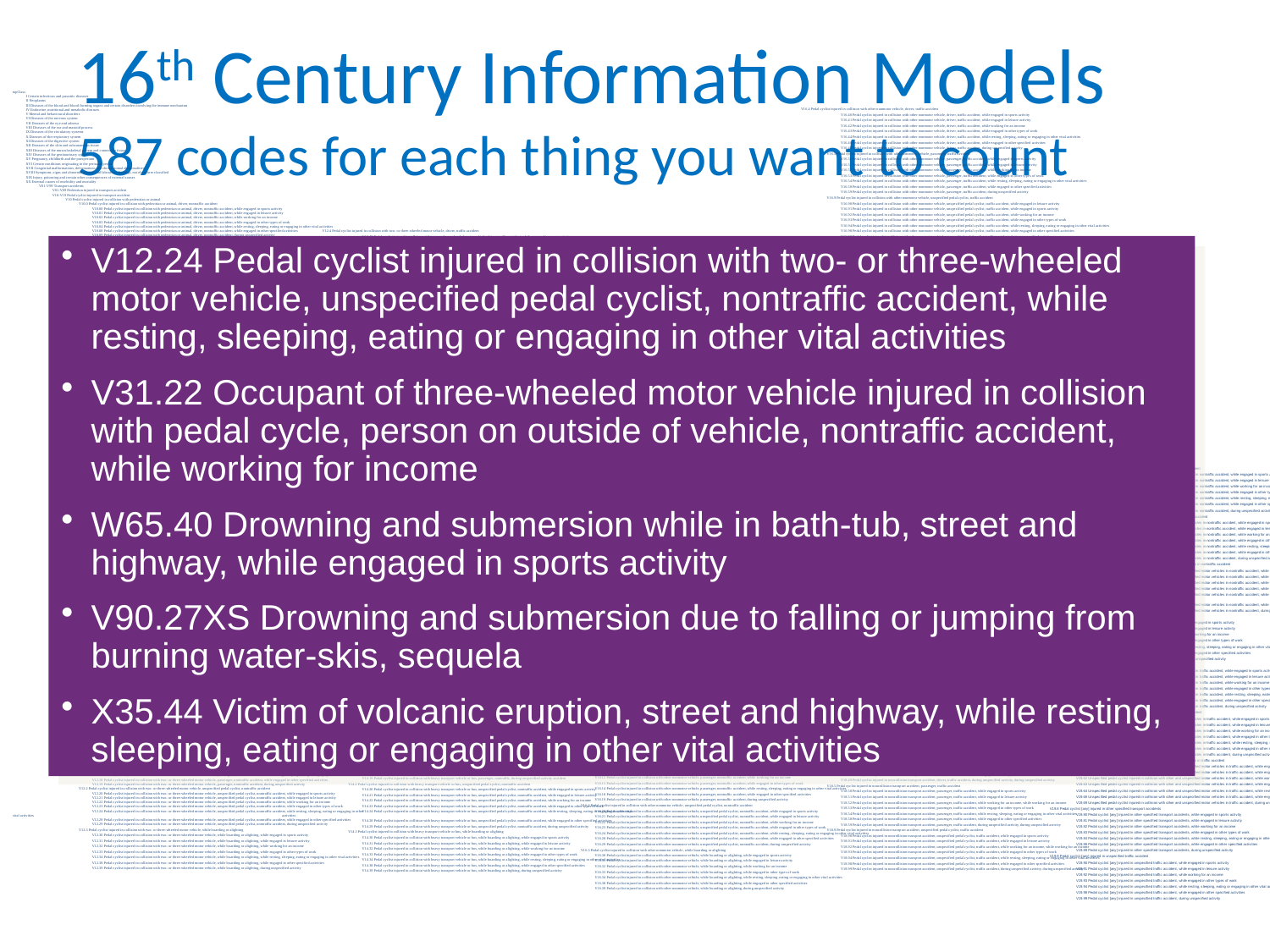

# 16th Century Information Models 587 codes for each thing you want to count
topClass
	I Certain infectious and parasitic diseases
	II Neoplasms
	III Diseases of the blood and blood-forming organs and certain disorders involving the immune mechanism
	IV Endocrine, nutritional and metabolic diseases
	V Mental and behavioural disorders
	VI Diseases of the nervous system
	VII Diseases of the eye and adnexa
	VIII Diseases of the ear and mastoid process
	IX Diseases of the circulatory systems
	X Diseases of the respiratory system
	XI Diseases of the digestive system
	XII Diseases of the skin and subcutaneous tissue
	XIII Diseases of the musculoskeletal system and connective tissue
	XIV Diseases of the genitourinary system
	XV Pregnancy, childbirth and the puerperium
	XVI Certain conditions originating in the perinatal period
	XVII Congenital malformations, deformations and chromosomal abnormalities
	XVIII Symptoms, signs and abnormal clinical and laboratory findings, not elsewhere classified
	XIX Injury, poisoning and certain other consequences of external causes
	XX External causes of morbidity and mortality
		V01-V99 Transport accidents
			V01-V09 Pedestrian injured in transport accident
			V10-V19 Pedal cyclist injured in transport accident
				V10 Pedal cyclist injured in collision with pedestrian or animal
					V10.0 Pedal cyclist injured in collision with pedestrian or animal, driver, nontraffic accident
						V10.00 Pedal cyclist injured in collision with pedestrian or animal, driver, nontraffic accident, while engaged in sports activity
						V10.01 Pedal cyclist injured in collision with pedestrian or animal, driver, nontraffic accident, while engaged in leisure activity
						V10.02 Pedal cyclist injured in collision with pedestrian or animal, driver, nontraffic accident, while working for an income
						V10.03 Pedal cyclist injured in collision with pedestrian or animal, driver, nontraffic accident, while engaged in other types of work
						V10.04 Pedal cyclist injured in collision with pedestrian or animal, driver, nontraffic accident, while resting, sleeping, eating or engaging in other vital activities
						V10.08 Pedal cyclist injured in collision with pedestrian or animal, driver, nontraffic accident, while engaged in other specified activities
						V10.09 Pedal cyclist injured in collision with pedestrian or animal, driver, nontraffic accident, during unspecified activity
					V10.1 Pedal cyclist injured in collision with pedestrian or animal, passenger, nontraffic accident
						V10.10 Pedal cyclist injured in collision with pedestrian or animal, passenger, nontraffic accident, while engaged in sports activity
						V10.11 Pedal cyclist injured in collision with pedestrian or animal, passenger, nontraffic accident, while engaged in leisure activity
						V10.12 Pedal cyclist injured in collision with pedestrian or animal, passenger, nontraffic accident, while working for an income
						V10.13 Pedal cyclist injured in collision with pedestrian or animal, passenger, nontraffic accident, while engaged in other types of work
						V10.14 Pedal cyclist injured in collision with pedestrian or animal, passenger, nontraffic accident, while resting, sleeping, eating or engaging in other vital activities
						V10.18 Pedal cyclist injured in collision with pedestrian or animal, passenger, nontraffic accident, while engaged in other specified activities
						V10.19 Pedal cyclist injured in collision with pedestrian or animal, passenger, nontraffic accident, during unspecified activity
					V10.2 Pedal cyclist injured in collision with pedestrian or animal, unspecified pedal cyclist, nontraffic accident
						V10.20 Pedal cyclist injured in collision with pedestrian or animal, unspecified pedal cyclist, nontraffic accident, while engaged in sports activity
						V10.21 Pedal cyclist injured in collision with pedestrian or animal, unspecified pedal cyclist, nontraffic accident, while engaged in leisure activity
						V10.22 Pedal cyclist injured in collision with pedestrian or animal, unspecified pedal cyclist, nontraffic accident, while working for an income
						V10.23 Pedal cyclist injured in collision with pedestrian or animal, unspecified pedal cyclist, nontraffic accident, while engaged in other types of work
						V10.24 Pedal cyclist injured in collision with pedestrian or animal, unspecified pedal cyclist, nontraffic accident, while resting, sleeping, eating or engaging in other vital activities
						V10.28 Pedal cyclist injured in collision with pedestrian or animal, unspecified pedal cyclist, nontraffic accident, while engaged in other specified activities
						V10.29 Pedal cyclist injured in collision with pedestrian or animal, unspecified pedal cyclist, nontraffic accident, during unspecified activity
					V10.3 Pedal cyclist injured in collision with pedestrian or animal, while boarding or alighting
						V10.30 Pedal cyclist injured in collision with pedestrian or animal, while boarding or alighting, while engaged in sports activity
						V10.31 Pedal cyclist injured in collision with pedestrian or animal, while boarding or alighting, while engaged in leisure activity
						V10.32 Pedal cyclist injured in collision with pedestrian or animal, while boarding or alighting, while working for an income
						V10.33 Pedal cyclist injured in collision with pedestrian or animal, while boarding or alighting, while engaged in other types of work
						V10.34 Pedal cyclist injured in collision with pedestrian or animal, while boarding or alighting, while resting, sleeping, eating or engaging in other vital activities
						V10.38 Pedal cyclist injured in collision with pedestrian or animal, while boarding or alighting, while engaged in other specified activities
						V10.39 Pedal cyclist injured in collision with pedestrian or animal, while boarding or alighting, during unspecified activity
					V10.4 Pedal cyclist injured in collision with pedestrian or animal, driver, traffic accident
						V10.40 Pedal cyclist injured in collision with pedestrian or animal, driver, traffic accident, while engaged in sports activity
						V10.41 Pedal cyclist injured in collision with pedestrian or animal, driver, traffic accident, while engaged in leisure activity
						V10.42 Pedal cyclist injured in collision with pedestrian or animal, driver, traffic accident, while working for an income
						V10.43 Pedal cyclist injured in collision with pedestrian or animal, driver, traffic accident, while engaged in other types of work
						V10.44 Pedal cyclist injured in collision with pedestrian or animal, driver, traffic accident, while resting, sleeping, eating or engaging in other vital activities
						V10.48 Pedal cyclist injured in collision with pedestrian or animal, driver, traffic accident, while engaged in other specified activities
						V10.49 Pedal cyclist injured in collision with pedestrian or animal, driver, traffic accident, during unspecified activity
					V10.5 Pedal cyclist injured in collision with pedestrian or animal, passenger, traffic accident
						V10.50 Pedal cyclist injured in collision with pedestrian or animal, passenger, traffic accident, while engaged in sports activity
						V10.51 Pedal cyclist injured in collision with pedestrian or animal, passenger, traffic accident, while engaged in leisure activity
						V10.52 Pedal cyclist injured in collision with pedestrian or animal, passenger, traffic accident, while working for an income
						V10.53 Pedal cyclist injured in collision with pedestrian or animal, passenger, traffic accident, while engaged in other types of work
						V10.54 Pedal cyclist injured in collision with pedestrian or animal, passenger, traffic accident, while resting, sleeping, eating or engaging in other vital activities
						V10.58 Pedal cyclist injured in collision with pedestrian or animal, passenger, traffic accident, while engaged in other specified activities
						V10.59 Pedal cyclist injured in collision with pedestrian or animal, passenger, traffic accident, during unspecified activity
					V10.9 Pedal cyclist injured in collision with pedestrian or animal, unspecified pedal cyclist, traffic accident
						V10.90 Pedal cyclist injured in collision with pedestrian or animal, unspecified pedal cyclist, traffic accident, while engaged in sports activity
						V10.91 Pedal cyclist injured in collision with pedestrian or animal, unspecified pedal cyclist, traffic accident, while engaged in leisure activity
						V10.92 Pedal cyclist injured in collision with pedestrian or animal, unspecified pedal cyclist, traffic accident, while working for an income
						V10.93 Pedal cyclist injured in collision with pedestrian or animal, unspecified pedal cyclist, traffic accident, while engaged in other types of work
						V10.94 Pedal cyclist injured in collision with pedestrian or animal, unspecified pedal cyclist, traffic accident, while resting, sleeping, eating or engaging in other vital activities
						V10.98 Pedal cyclist injured in collision with pedestrian or animal, unspecified pedal cyclist, traffic accident, while engaged in other specified activities
						V10.99 Pedal cyclist injured in collision with pedestrian or animal, unspecified pedal cyclist, traffic accident, during unspecified activity
				V11 Pedal cyclist injured in collision with other pedal cycle
					V11.0 Pedal cyclist injured in collision with other pedal cycle, driver, nontraffic accident
						V11.00 Pedal cyclist injured in collision with other pedal cycle, driver, nontraffic accident, while engaged in sports activity
						V11.01 Pedal cyclist injured in collision with other pedal cycle, driver, nontraffic accident, while engaged in leisure activity
						V11.02 Pedal cyclist injured in collision with other pedal cycle, driver, nontraffic accident, while working for an income
						V11.03 Pedal cyclist injured in collision with other pedal cycle, driver, nontraffic accident, while engaged in other types of work
						V11.04 Pedal cyclist injured in collision with other pedal cycle, driver, nontraffic accident, while resting, sleeping, eating or engaging in other vital activities
						V11.08 Pedal cyclist injured in collision with other pedal cycle, driver, nontraffic accident, while engaged in other specified activities
						V11.09 Pedal cyclist injured in collision with other pedal cycle, driver, nontraffic accident, during unspecified activity
					V11.1 Pedal cyclist injured in collision with other pedal cycle, passenger, nontraffic accident
						V11.10 Pedal cyclist injured in collision with other pedal cycle, passenger, nontraffic accident, while engaged in sports activity
						V11.11 Pedal cyclist injured in collision with other pedal cycle, passenger, nontraffic accident, while engaged in leisure activity
						V11.12 Pedal cyclist injured in collision with other pedal cycle, passenger, nontraffic accident, while working for an income
						V11.13 Pedal cyclist injured in collision with other pedal cycle, passenger, nontraffic accident, while engaged in other types of work
						V11.14 Pedal cyclist injured in collision with other pedal cycle, passenger, nontraffic accident, while resting, sleeping, eating or engaging in other vital activities
						V11.18 Pedal cyclist injured in collision with other pedal cycle, passenger, nontraffic accident, while engaged in other specified activities
						V11.19 Pedal cyclist injured in collision with other pedal cycle, passenger, nontraffic accident, during unspecified activity
					V11.2 Pedal cyclist injured in collision with other pedal cycle, unspecified pedal cyclist, nontraffic accident
						V11.20 Pedal cyclist injured in collision with other pedal cycle, unspecified pedal cyclist, nontraffic accident, while engaged in sports activity
						V11.21 Pedal cyclist injured in collision with other pedal cycle, unspecified pedal cyclist, nontraffic accident, while engaged in leisure activity
						V11.22 Pedal cyclist injured in collision with other pedal cycle, unspecified pedal cyclist, nontraffic accident, while working for an income
						V11.23 Pedal cyclist injured in collision with other pedal cycle, unspecified pedal cyclist, nontraffic accident, while engaged in other types of work
						V11.24 Pedal cyclist injured in collision with other pedal cycle, unspecified pedal cyclist, nontraffic accident, while resting, sleeping, eating or engaging in other vital activities
						V11.28 Pedal cyclist injured in collision with other pedal cycle, unspecified pedal cyclist, nontraffic accident, while engaged in other specified activities
						V11.29 Pedal cyclist injured in collision with other pedal cycle, unspecified pedal cyclist, nontraffic accident, during unspecified activity
					V11.3 Pedal cyclist injured in collision with other pedal cycle, while boarding or alighting
						V11.30 Pedal cyclist injured in collision with other pedal cycle, while boarding or alighting, while engaged in sports activity
						V11.31 Pedal cyclist injured in collision with other pedal cycle, while boarding or alighting, while engaged in leisure activity
						V11.32 Pedal cyclist injured in collision with other pedal cycle, while boarding or alighting, while working for an income
						V11.33 Pedal cyclist injured in collision with other pedal cycle, while boarding or alighting, while engaged in other types of work
						V11.34 Pedal cyclist injured in collision with other pedal cycle, while boarding or alighting, while resting, sleeping, eating or engaging in other vital activities
						V11.38 Pedal cyclist injured in collision with other pedal cycle, while boarding or alighting, while engaged in other specified activities
						V11.39 Pedal cyclist injured in collision with other pedal cycle, while boarding or alighting, during unspecified activity
					V11.4 Pedal cyclist injured in collision with other pedal cycle, driver, traffic accident
						V11.40 Pedal cyclist injured in collision with other pedal cycle, driver, traffic accident, while engaged in sports activity
						V11.41 Pedal cyclist injured in collision with other pedal cycle, driver, traffic accident, while engaged in leisure activity
						V11.42 Pedal cyclist injured in collision with other pedal cycle, driver, traffic accident, while working for an income
						V11.43 Pedal cyclist injured in collision with other pedal cycle, driver, traffic accident, while engaged in other types of work
						V11.44 Pedal cyclist injured in collision with other pedal cycle, driver, traffic accident, while resting, sleeping, eating or engaging in other vital activities
						V11.48 Pedal cyclist injured in collision with other pedal cycle, driver, traffic accident, while engaged in other specified activities
						V11.49 Pedal cyclist injured in collision with other pedal cycle, driver, traffic accident, during unspecified activity
					V11.5 Pedal cyclist injured in collision with other pedal cycle, passenger, traffic accident
						V11.50 Pedal cyclist injured in collision with other pedal cycle, passenger, traffic accident, while engaged in sports activity
						V11.51 Pedal cyclist injured in collision with other pedal cycle, passenger, traffic accident, while engaged in leisure activity
						V11.52 Pedal cyclist injured in collision with other pedal cycle, passenger, traffic accident, while working for an income
						V11.53 Pedal cyclist injured in collision with other pedal cycle, passenger, traffic accident, while engaged in other types of work
						V11.54 Pedal cyclist injured in collision with other pedal cycle, passenger, traffic accident, while resting, sleeping, eating or engaging in other vital activities
						V11.58 Pedal cyclist injured in collision with other pedal cycle, passenger, traffic accident, while engaged in other specified activities
						V11.59 Pedal cyclist injured in collision with other pedal cycle, passenger, traffic accident, during unspecified activity
					V11.9 Pedal cyclist injured in collision with other pedal cycle, unspecified pedal cyclist, traffic accident
						V11.90 Pedal cyclist injured in collision with other pedal cycle, unspecified pedal cyclist, traffic accident, while engaged in sports activity
						V11.91 Pedal cyclist injured in collision with other pedal cycle, unspecified pedal cyclist, traffic accident, while engaged in leisure activity
						V11.92 Pedal cyclist injured in collision with other pedal cycle, unspecified pedal cyclist, traffic accident, while working for an income
						V11.93 Pedal cyclist injured in collision with other pedal cycle, unspecified pedal cyclist, traffic accident, while engaged in other types of work
						V11.94 Pedal cyclist injured in collision with other pedal cycle, unspecified pedal cyclist, traffic accident, while resting, sleeping, eating or engaging in other vital activities
						V11.98 Pedal cyclist injured in collision with other pedal cycle, unspecified pedal cyclist, traffic accident, while engaged in other specified activities
						V11.99 Pedal cyclist injured in collision with other pedal cycle, unspecified pedal cyclist, traffic accident, during unspecified activity
				V12 Pedal cyclist injured in collision with two- or three-wheeled motor vehicle
					V12.0 Pedal cyclist injured in collision with two- or three-wheeled motor vehicle, driver, nontraffic accident
						V12.00 Pedal cyclist injured in collision with two- or three-wheeled motor vehicle, driver, nontraffic accident, while engaged in sports activity
						V12.01 Pedal cyclist injured in collision with two- or three-wheeled motor vehicle, driver, nontraffic accident, while engaged in leisure activity
						V12.02 Pedal cyclist injured in collision with two- or three-wheeled motor vehicle, driver, nontraffic accident, while working for an income
						V12.03 Pedal cyclist injured in collision with two- or three-wheeled motor vehicle, driver, nontraffic accident, while engaged in other types of work
						V12.04 Pedal cyclist injured in collision with two- or three-wheeled motor vehicle, driver, nontraffic accident, while resting, sleeping, eating or engaging in other vital activities
						V12.08 Pedal cyclist injured in collision with two- or three-wheeled motor vehicle, driver, nontraffic accident, while engaged in other specified activities
						V12.09 Pedal cyclist injured in collision with two- or three-wheeled motor vehicle, driver, nontraffic accident, during unspecified activity
					V12.1 Pedal cyclist injured in collision with two- or three-wheeled motor vehicle, passenger, nontraffic accident
						V12.10 Pedal cyclist injured in collision with two- or three-wheeled motor vehicle, passenger, nontraffic accident, while engaged in sports activity
						V12.11 Pedal cyclist injured in collision with two- or three-wheeled motor vehicle, passenger, nontraffic accident, while engaged in leisure activity
						V12.12 Pedal cyclist injured in collision with two- or three-wheeled motor vehicle, passenger, nontraffic accident, while working for an income
						V12.13 Pedal cyclist injured in collision with two- or three-wheeled motor vehicle, passenger, nontraffic accident, while engaged in other types of work
						V12.14 Pedal cyclist injured in collision with two- or three-wheeled motor vehicle, passenger, nontraffic accident, while resting, sleeping, eating or engaging in other vital activities
						V12.18 Pedal cyclist injured in collision with two- or three-wheeled motor vehicle, passenger, nontraffic accident, while engaged in other specified activities
						V12.19 Pedal cyclist injured in collision with two- or three-wheeled motor vehicle, passenger, nontraffic accident, during unspecified activity
					V12.2 Pedal cyclist injured in collision with two- or three-wheeled motor vehicle, unspecified pedal cyclist, nontraffic accident
						V12.20 Pedal cyclist injured in collision with two- or three-wheeled motor vehicle, unspecified pedal cyclist, nontraffic accident, while engaged in sports activity
						V12.21 Pedal cyclist injured in collision with two- or three-wheeled motor vehicle, unspecified pedal cyclist, nontraffic accident, while engaged in leisure activity
						V12.22 Pedal cyclist injured in collision with two- or three-wheeled motor vehicle, unspecified pedal cyclist, nontraffic accident, while working for an income
						V12.23 Pedal cyclist injured in collision with two- or three-wheeled motor vehicle, unspecified pedal cyclist, nontraffic accident, while engaged in other types of work
						V12.24 Pedal cyclist injured in collision with two- or three-wheeled motor vehicle, unspecified pedal cyclist, nontraffic accident, while resting, sleeping, eating or engaging in other vital activities
						V12.28 Pedal cyclist injured in collision with two- or three-wheeled motor vehicle, unspecified pedal cyclist, nontraffic accident, while engaged in other specified activities
						V12.29 Pedal cyclist injured in collision with two- or three-wheeled motor vehicle, unspecified pedal cyclist, nontraffic accident, during unspecified activity
					V12.3 Pedal cyclist injured in collision with two- or three-wheeled motor vehicle, while boarding or alighting
						V12.30 Pedal cyclist injured in collision with two- or three-wheeled motor vehicle, while boarding or alighting, while engaged in sports activity
						V12.31 Pedal cyclist injured in collision with two- or three-wheeled motor vehicle, while boarding or alighting, while engaged in leisure activity
						V12.32 Pedal cyclist injured in collision with two- or three-wheeled motor vehicle, while boarding or alighting, while working for an income
						V12.33 Pedal cyclist injured in collision with two- or three-wheeled motor vehicle, while boarding or alighting, while engaged in other types of work
						V12.34 Pedal cyclist injured in collision with two- or three-wheeled motor vehicle, while boarding or alighting, while resting, sleeping, eating or engaging in other vital activities
						V12.38 Pedal cyclist injured in collision with two- or three-wheeled motor vehicle, while boarding or alighting, while engaged in other specified activities
						V12.39 Pedal cyclist injured in collision with two- or three-wheeled motor vehicle, while boarding or alighting, during unspecified activity

			V16.4 Pedal cyclist injured in collision with other nonmotor vehicle, driver, traffic accident
						V16.40 Pedal cyclist injured in collision with other nonmotor vehicle, driver, traffic accident, while engaged in sports activity
						V16.41 Pedal cyclist injured in collision with other nonmotor vehicle, driver, traffic accident, while engaged in leisure activity
						V16.42 Pedal cyclist injured in collision with other nonmotor vehicle, driver, traffic accident, while working for an income
						V16.43 Pedal cyclist injured in collision with other nonmotor vehicle, driver, traffic accident, while engaged in other types of work
						V16.44 Pedal cyclist injured in collision with other nonmotor vehicle, driver, traffic accident, while resting, sleeping, eating or engaging in other vital activities
						V16.48 Pedal cyclist injured in collision with other nonmotor vehicle, driver, traffic accident, while engaged in other specified activities
						V16.49 Pedal cyclist injured in collision with other nonmotor vehicle, driver, traffic accident, during unspecified activity
					V16.5 Pedal cyclist injured in collision with other nonmotor vehicle, passenger, traffic accident
						V16.50 Pedal cyclist injured in collision with other nonmotor vehicle, passenger, traffic accident, while engaged in sports activity
						V16.51 Pedal cyclist injured in collision with other nonmotor vehicle, passenger, traffic accident, while engaged in leisure activity
						V16.52 Pedal cyclist injured in collision with other nonmotor vehicle, passenger, traffic accident, while working for an income
						V16.53 Pedal cyclist injured in collision with other nonmotor vehicle, passenger, traffic accident, while engaged in other types of work
						V16.54 Pedal cyclist injured in collision with other nonmotor vehicle, passenger, traffic accident, while resting, sleeping, eating or engaging in other vital activities
						V16.58 Pedal cyclist injured in collision with other nonmotor vehicle, passenger, traffic accident, while engaged in other specified activities
						V16.59 Pedal cyclist injured in collision with other nonmotor vehicle, passenger, traffic accident, during unspecified activity
					V16.9 Pedal cyclist injured in collision with other nonmotor vehicle, unspecified pedal cyclist, traffic accident
						V16.90 Pedal cyclist injured in collision with other nonmotor vehicle, unspecified pedal cyclist, traffic accident, while engaged in leisure activity
						V16.91 Pedal cyclist injured in collision with other nonmotor vehicle, unspecified pedal cyclist, traffic accident, while engaged in sports activity
						V16.92 Pedal cyclist injured in collision with other nonmotor vehicle, unspecified pedal cyclist, traffic accident, while working for an income
						V16.93 Pedal cyclist injured in collision with other nonmotor vehicle, unspecified pedal cyclist, traffic accident, while engaged in other types of work
						V16.94 Pedal cyclist injured in collision with other nonmotor vehicle, unspecified pedal cyclist, traffic accident, while resting, sleeping, eating or engaging in other vital activities
						V16.98 Pedal cyclist injured in collision with other nonmotor vehicle, unspecified pedal cyclist, traffic accident, while engaged in other specified activities
						V16.99 Pedal cyclist injured in collision with other nonmotor vehicle, unspecified pedal cyclist, traffic accident, during unspecified activity
				V17 Pedal cyclist injured in collision with fixed or stationary object
					V17.0 Pedal cyclist injured in collision with fixed or stationary object, driver, nontraffic accident
						V17.00 Pedal cyclist injured in collision with fixed or stationary object, driver, nontraffic accident, while engaged in sports activity
						V17.01 Pedal cyclist injured in collision with fixed or stationary object, driver, nontraffic accident, while engaged in leisure activity
						V17.02 Pedal cyclist injured in collision with fixed or stationary object, driver, nontraffic accident, while working for an income
						V17.03 Pedal cyclist injured in collision with fixed or stationary object, driver, nontraffic accident, while engaged in other types of work
						V17.04 Pedal cyclist injured in collision with fixed or stationary object, driver, nontraffic accident, while resting, sleeping, eating or engaging in other vital activities
						V17.08 Pedal cyclist injured in collision with fixed or stationary object, driver, nontraffic accident, while engaged in other specified activities
						V17.09 Pedal cyclist injured in collision with fixed or stationary object, driver, nontraffic accident, during unspecified activity
					V17.1 Pedal cyclist injured in collision with fixed or stationary object, passenger, nontraffic accident
						V17.10 Pedal cyclist injured in collision with fixed or stationary object, passenger, nontraffic accident, while engaged in sports activity
						V17.11 Pedal cyclist injured in collision with fixed or stationary object, passenger, nontraffic accident, while engaged in leisure activity
						V17.12 Pedal cyclist injured in collision with fixed or stationary object, passenger, nontraffic accident, while working for an income
						V17.13 Pedal cyclist injured in collision with fixed or stationary object, passenger, nontraffic accident, while engaged in other types of work
						V17.14 Pedal cyclist injured in collision with fixed or stationary object, passenger, nontraffic accident, while resting, sleeping, eating or engaging in other vital activities
						V17.18 Pedal cyclist injured in collision with fixed or stationary object, passenger, nontraffic accident, while engaged in other specified activities
						V17.19 Pedal cyclist injured in collision with fixed or stationary object, passenger, nontraffic accident, during unspecified activity
					V17.2 Pedal cyclist injured in collision with fixed or stationary object, unspecified pedal cyclist, nontraffic accident
						V17.20 Pedal cyclist injured in collision with fixed or stationary object, unspecified pedal cyclist, nontraffic accident, while engaged in sports activity
						V17.21 Pedal cyclist injured in collision with fixed or stationary object, unspecified pedal cyclist, nontraffic accident, while engaged in leisure activity
						V17.22 Pedal cyclist injured in collision with fixed or stationary object, unspecified pedal cyclist, nontraffic accident, while working for an income
						V17.23 Pedal cyclist injured in collision with fixed or stationary object, unspecified pedal cyclist, nontraffic accident, while engaged in other types of work
						V17.24 Pedal cyclist injured in collision with fixed or stationary object, unspecified pedal cyclist, nontraffic accident, while resting, sleeping, eating or engaging in other vital activities
						V17.28 Pedal cyclist injured in collision with fixed or stationary object, unspecified pedal cyclist, nontraffic accident, while engaged in other specified activities
						V17.29 Pedal cyclist injured in collision with fixed or stationary object, unspecified pedal cyclist, nontraffic accident, during unspecified activity
					V17.3 Pedal cyclist injured in collision with fixed or stationary object, while boarding or alighting
						V17.30 Pedal cyclist injured in collision with fixed or stationary object, while boarding or alighting, while engaged in sports activity
						V17.31 Pedal cyclist injured in collision with fixed or stationary object, while boarding or alighting, while engaged in leisure activity
						V17.32 Pedal cyclist injured in collision with fixed or stationary object, while boarding or alighting, while working for an income
						V17.33 Pedal cyclist injured in collision with fixed or stationary object, while boarding or alighting, while engaged in other types of work
						V17.34 Pedal cyclist injured in collision with fixed or stationary object, while boarding or alighting, while resting, sleeping, eating or engaging in other vital activities
						V17.38 Pedal cyclist injured in collision with fixed or stationary object, while boarding or alighting, while engaged in other specified activities
						V17.39 Pedal cyclist injured in collision with fixed or stationary object, while boarding or alighting, during unspecified activity
					V17.4 Pedal cyclist injured in collision with fixed or stationary object, driver, traffic accident
						V17.40 Pedal cyclist injured in collision with fixed or stationary object, driver, traffic accident, while engaged in sports activity
						V17.41 Pedal cyclist injured in collision with fixed or stationary object, driver, traffic accident, while engaged in leisure activity
						V17.42 Pedal cyclist injured in collision with fixed or stationary object, driver, traffic accident, while working for an income
						V17.43 Pedal cyclist injured in collision with fixed or stationary object, driver, traffic accident, while engaged in other types of work
						V17.44 Pedal cyclist injured in collision with fixed or stationary object, driver, traffic accident, while resting, sleeping, eating or engaging in other vital activities
						V17.48 Pedal cyclist injured in collision with fixed or stationary object, driver, traffic accident, while engaged in other specified activities
						V17.49 Pedal cyclist injured in collision with fixed or stationary object, driver, traffic accident, during unspecified activity
					V17.5 Pedal cyclist injured in collision with fixed or stationary object, passenger, traffic accident
						V17.50 Pedal cyclist injured in collision with fixed or stationary object, passenger, traffic accident, while engaged in sports activity
						V17.51 Pedal cyclist injured in collision with fixed or stationary object, passenger, traffic accident, while engaged in leisure activity
						V17.52 Pedal cyclist injured in collision with fixed or stationary object, passenger, traffic accident, while working for an income
						V17.53 Pedal cyclist injured in collision with fixed or stationary object, passenger, traffic accident, while engaged in other types of work
						V17.54 Pedal cyclist injured in collision with fixed or stationary object, passenger, traffic accident, while resting, sleeping, eating or engaging in other vital activities
						V17.58 Pedal cyclist injured in collision with fixed or stationary object, passenger, traffic accident, while engaged in other specified activities
						V17.59 Pedal cyclist injured in collision with fixed or stationary object, passenger, traffic accident, during unspecified activity
					V17.9 Pedal cyclist injured in collision with fixed or stationary object, unspecified pedal cyclist, traffic accident
						V17.90 Pedal cyclist injured in collision with fixed or stationary object, unspecified pedal cyclist, traffic accident, while engaged in sports activity
						V17.91 Pedal cyclist injured in collision with fixed or stationary object, unspecified pedal cyclist, traffic accident, while engaged in leisure activity
						V17.92 Pedal cyclist injured in collision with fixed or stationary object, unspecified pedal cyclist, traffic accident, while working for an income
						V17.93 Pedal cyclist injured in collision with fixed or stationary object, unspecified pedal cyclist, traffic accident, while engaged in other types of work
						V17.94 Pedal cyclist injured in collision with fixed or stationary object, unspecified pedal cyclist, traffic accident, while resting, sleeping, eating or engaging in other vital activities
						V17.98 Pedal cyclist injured in collision with fixed or stationary object, unspecified pedal cyclist, traffic accident, while engaged in other specified activities
						V17.99 Pedal cyclist injured in collision with fixed or stationary object, unspecified pedal cyclist, traffic accident, during unspecified activity
				V18 Pedal cyclist injured in noncollision transport accident
					V18.0 Pedal cyclist injured in noncollision transport accident, driver, nontraffic accident
						V18.00 Pedal cyclist injured in noncollision transport accident, driver, nontraffic accident, while engaged in sports activity
						V18.01 Pedal cyclist injured in noncollision transport accident, driver, nontraffic accident, while engaged in leisure activity
						V18.02 Pedal cyclist injured in noncollision transport accident, driver, nontraffic accident, while working for an income
						V18.03 Pedal cyclist injured in noncollision transport accident, driver, nontraffic accident, while engaged in other types of work
						V18.04 Pedal cyclist injured in noncollision transport accident, driver, nontraffic accident, while resting, sleeping, eating or engaging in other vital activities
						V18.08 Pedal cyclist injured in noncollision transport accident, driver, nontraffic accident, while engaged in other specified activities
						V18.09 Pedal cyclist injured in noncollision transport accident, driver, nontraffic accident, during unspecified activity
					V18.1 Pedal cyclist injured in noncollision transport accident, passenger, nontraffic accident
						V18.10 Pedal cyclist injured in noncollision transport accident, passenger, nontraffic accident, while engaged in sports activity
						V18.11 Pedal cyclist injured in noncollision transport accident, passenger, nontraffic accident, while engaged in leisure activity
						V18.12 Pedal cyclist injured in noncollision transport accident, passenger, nontraffic accident, while working for an income
						V18.13 Pedal cyclist injured in noncollision transport accident, passenger, nontraffic accident, while engaged in other types of work
						V18.14 Pedal cyclist injured in noncollision transport accident, passenger, nontraffic accident, while resting, sleeping, eating or engaging in other vital activities
						V18.18 Pedal cyclist injured in noncollision transport accident, passenger, nontraffic accident, while engaged in other specified activities
						V18.19 Pedal cyclist injured in noncollision transport accident, passenger, nontraffic accident, during unspecified activity
					V18.2 Pedal cyclist injured in noncollision transport accident, unspecified pedal cyclist, nontraffic accident
						V18.20 Pedal cyclist injured in noncollision transport accident, unspecified pedal cyclist, nontraffic accident, while engaged in sports activity
						V18.21 Pedal cyclist injured in noncollision transport accident, unspecified pedal cyclist, nontraffic accident, while engaged in leisure activity
						V18.22 Pedal cyclist injured in noncollision transport accident, unspecified pedal cyclist, nontraffic accident, while working for an income
						V18.23 Pedal cyclist injured in noncollision transport accident, unspecified pedal cyclist, nontraffic accident, while engaged in other types of work
						V18.24 Pedal cyclist injured in noncollision transport accident, unspecified pedal cyclist, nontraffic accident, while resting, sleeping, eating or engaging in other vital activities
						V18.28 Pedal cyclist injured in noncollision transport accident, unspecified pedal cyclist, nontraffic accident, while engaged in other specified activities
						V18.29 Pedal cyclist injured in noncollision transport accident, unspecified pedal cyclist, nontraffic accident, during unspecified activity
					V18.3 Pedal cyclist injured in noncollision transport accident, while boarding or alighting
						V18.30 Pedal cyclist injured in noncollision transport accident, while boarding or alighting, while engaged in sports activity
						V18.31 Pedal cyclist injured in noncollision transport accident, while boarding or alighting, while engaged in leisure activity
						V18.32 Pedal cyclist injured in noncollision transport accident, while boarding or alighting, while working for an income
						V18.33 Pedal cyclist injured in noncollision transport accident, while boarding or alighting, while engaged in other types of work
						V18.34 Pedal cyclist injured in noncollision transport accident, while boarding or alighting, while resting, sleeping, eating or engaging in other vital activities
						V18.38 Pedal cyclist injured in noncollision transport accident, while boarding or alighting, while engaged in other specified activities
						V18.39 Pedal cyclist injured in noncollision transport accident, while boarding or alighting, during unspecified activity
					V18.4 Pedal cyclist injured in noncollision transport accident, driver, traffic accident
						V18.40 Pedal cyclist injured in noncollision transport accident, driver, traffic accident, while engaged in sports activity
						V18.41 Pedal cyclist injured in noncollision transport accident, driver, traffic accident, while engaged in leisure activity
						V18.42 Pedal cyclist injured in noncollision transport accident, driver, traffic accident, while working for an income
						V18.43 Pedal cyclist injured in noncollision transport accident, driver, traffic accident, while engaged in other types of work
						V18.44 Pedal cyclist injured in noncollision transport accident, driver, traffic accident, while resting, sleeping, eating or engaging in other vital activities
						V18.48 Pedal cyclist injured in noncollision transport accident, driver, traffic accident, while engaged in other specified activities
						V18.49 Pedal cyclist injured in noncollision transport accident, driver, traffic accident, during unspecified activity, during unspecified activity
					V18.5 Pedal cyclist injured in noncollision transport accident, passenger, traffic accident
						V18.50 Pedal cyclist injured in noncollision transport accident, passenger, traffic accident, while engaged in sports activity
						V18.51 Pedal cyclist injured in noncollision transport accident, passenger, traffic accident, while engaged in leisure activity
						V18.52 Pedal cyclist injured in noncollision transport accident, passenger, traffic accident, while working for an income, while working for an income
						V18.53 Pedal cyclist injured in noncollision transport accident, passenger, traffic accident, while engaged in other types of work
						V18.54 Pedal cyclist injured in noncollision transport accident, passenger, traffic accident, while resting, sleeping, eating or engaging in other vital activities
						V18.58 Pedal cyclist injured in noncollision transport accident, passenger, traffic accident, while engaged in other specified activities
						V18.59 Pedal cyclist injured in noncollision transport accident, passenger, traffic accident, during unspecified activity, during unspecified activity
					V18.9 Pedal cyclist injured in noncollision transport accident, unspecified pedal cyclist, traffic accident
						V18.90 Pedal cyclist injured in noncollision transport accident, unspecified pedal cyclist, traffic accident, while engaged in sports activity
						V18.91 Pedal cyclist injured in noncollision transport accident, unspecified pedal cyclist, traffic accident, while engaged in leisure activity
						V18.92 Pedal cyclist injured in noncollision transport accident, unspecified pedal cyclist, traffic accident, while working for an income, while working for an income
						V18.93 Pedal cyclist injured in noncollision transport accident, unspecified pedal cyclist, traffic accident, while engaged in other types of work
						V18.94 Pedal cyclist injured in noncollision transport accident, unspecified pedal cyclist, traffic accident, while resting, sleeping, eating or engaging in other vital activities
						V18.98 Pedal cyclist injured in noncollision transport accident, unspecified pedal cyclist, traffic accident, while engaged in other specified activities
						V18.99 Pedal cyclist injured in noncollision transport accident, unspecified pedal cyclist, traffic accident, during unspecified activity, during unspecified activity
			V12.4 Pedal cyclist injured in collision with two- or three-wheeled motor vehicle, driver, traffic accident
						V12.40 Pedal cyclist injured in collision with two- or three-wheeled motor vehicle, driver, traffic accident, while engaged in sports activity
						V12.41 Pedal cyclist injured in collision with two- or three-wheeled motor vehicle, driver, traffic accident, while engaged in leisure activity
						V12.42 Pedal cyclist injured in collision with two- or three-wheeled motor vehicle, driver, traffic accident, while working for an income
						V12.43 Pedal cyclist injured in collision with two- or three-wheeled motor vehicle, driver, traffic accident, while engaged in other types of work
						V12.44 Pedal cyclist injured in collision with two- or three-wheeled motor vehicle, driver, traffic accident, while resting, sleeping, eating or engaging in other vital activities
						V12.48 Pedal cyclist injured in collision with two- or three-wheeled motor vehicle, driver, traffic accident, while engaged in other specified activities
						V12.49 Pedal cyclist injured in collision with two- or three-wheeled motor vehicle, driver, traffic accident, during unspecified activity
					V12.5 Pedal cyclist injured in collision with two- or three-wheeled motor vehicle, passenger, traffic accident
						V12.50 Pedal cyclist injured in collision with two- or three-wheeled motor vehicle, passenger, traffic accident, while engaged in sports activity
						V12.51 Pedal cyclist injured in collision with two- or three-wheeled motor vehicle, passenger, traffic accident, while engaged in leisure activity
						V12.52 Pedal cyclist injured in collision with two- or three-wheeled motor vehicle, passenger, traffic accident, while working for an income
						V12.53 Pedal cyclist injured in collision with two- or three-wheeled motor vehicle, passenger, traffic accident, while engaged in other types of work
						V12.54 Pedal cyclist injured in collision with two- or three-wheeled motor vehicle, passenger, traffic accident, while resting, sleeping, eating or engaging in other vital activities
						V12.58 Pedal cyclist injured in collision with two- or three-wheeled motor vehicle, passenger, traffic accident, while engaged in other specified activities
						V12.59 Pedal cyclist injured in collision with two- or three-wheeled motor vehicle, passenger, traffic accident, during unspecified activity
					V12.9 Pedal cyclist injured in collision with two- or three-wheeled motor vehicle, unspecified pedal cyclist, traffic accident
						V12.90 Pedal cyclist injured in collision with two- or three-wheeled motor vehicle, unspecified pedal cyclist, traffic accident, while engaged in sports activity
						V12.91 Pedal cyclist injured in collision with two- or three-wheeled motor vehicle, unspecified pedal cyclist, traffic accident, while engaged in leisure activity
						V12.92 Pedal cyclist injured in collision with two- or three-wheeled motor vehicle, unspecified pedal cyclist, traffic accident, while working for an income
						V12.93 Pedal cyclist injured in collision with two- or three-wheeled motor vehicle, unspecified pedal cyclist, traffic accident, while engaged in other types of work
						V12.94 Pedal cyclist injured in collision with two- or three-wheeled motor vehicle, unspecified pedal cyclist, traffic accident, while resting, sleeping, eating or engaging in other vital activities
						V12.98 Pedal cyclist injured in collision with two- or three-wheeled motor vehicle, unspecified pedal cyclist, traffic accident, while engaged in other specified activities
						V12.99 Pedal cyclist injured in collision with two- or three-wheeled motor vehicle, unspecified pedal cyclist, traffic accident, during unspecified activity

				V13 Pedal cyclist injured in collision with car, pick-up truck or van
					V13.0 Pedal cyclist injured in collision with car, pick-up truck or van, driver, nontraffic accident
						V13.00 Pedal cyclist injured in collision with car, pick-up truck or van, driver, nontraffic accident, while engaged in sports activity
						V13.01 Pedal cyclist injured in collision with car, pick-up truck or van, driver, nontraffic accident, while engaged in leisure activity
						V13.02 Pedal cyclist injured in collision with car, pick-up truck or van, driver, nontraffic accident, while working for an income
						V13.03 Pedal cyclist injured in collision with car, pick-up truck or van, driver, nontraffic accident, while engaged in other types of work
						V13.04 Pedal cyclist injured in collision with car, pick-up truck or van, driver, nontraffic accident, while resting, sleeping, eating or engaging in other vital activities
						V13.08 Pedal cyclist injured in collision with car, pick-up truck or van, driver, nontraffic accident, while engaged in other specified activities
						V13.09 Pedal cyclist injured in collision with car, pick-up truck or van, driver, nontraffic accident, during unspecified activity
					V13.1 Pedal cyclist injured in collision with car, pick-up truck or van, passenger, nontraffic accident
						V13.10 Pedal cyclist injured in collision with car, pick-up truck or van, passenger, nontraffic accident, while engaged in sports activity
						V13.11 Pedal cyclist injured in collision with car, pick-up truck or van, passenger, nontraffic accident, while engaged in leisure activity
						V13.12 Pedal cyclist injured in collision with car, pick-up truck or van, passenger, nontraffic accident, while working for an income
						V13.13 Pedal cyclist injured in collision with car, pick-up truck or van, passenger, nontraffic accident, while engaged in other types of work
						V13.14 Pedal cyclist injured in collision with car, pick-up truck or van, passenger, nontraffic accident, while resting, sleeping, eating or engaging in other vital activities
						V13.18 Pedal cyclist injured in collision with car, pick-up truck or van, passenger, nontraffic accident, while engaged in other specified activities
						V13.19 Pedal cyclist injured in collision with car, pick-up truck or van, passenger, nontraffic accident, during unspecified activity
					V13.2 Pedal cyclist injured in collision with car, pick-up truck or van, unspecified pedal cyclist, nontraffic accident
						V13.20 Pedal cyclist injured in collision with car, pick-up truck or van, unspecified pedal cyclist, nontraffic accident, while engaged in sports activity
						V13.21 Pedal cyclist injured in collision with car, pick-up truck or van, unspecified pedal cyclist, nontraffic accident, while engaged in leisure activity
						V13.22 Pedal cyclist injured in collision with car, pick-up truck or van, unspecified pedal cyclist, nontraffic accident, while working for an income
						V13.23 Pedal cyclist injured in collision with car, pick-up truck or van, unspecified pedal cyclist, nontraffic accident, while engaged in other types of work
						V13.24 Pedal cyclist injured in collision with car, pick-up truck or van, unspecified pedal cyclist, nontraffic accident, while resting, sleeping, eating or engaging in other vital activities
						V13.28 Pedal cyclist injured in collision with car, pick-up truck or van, unspecified pedal cyclist, nontraffic accident, while engaged in other specified activities
						V13.29 Pedal cyclist injured in collision with car, pick-up truck or van, unspecified pedal cyclist, nontraffic accident, during unspecified activity
					V13.3 Pedal cyclist injured in collision with car, pick-up truck or van, while boarding or alighting
						V13.30 Pedal cyclist injured in collision with car, pick-up truck or van, while boarding or alighting, while engaged in sports activity
						V13.31 Pedal cyclist injured in collision with car, pick-up truck or van, while boarding or alighting, while engaged in leisure activity
						V13.32 Pedal cyclist injured in collision with car, pick-up truck or van, while boarding or alighting, while working for an income
						V13.33 Pedal cyclist injured in collision with car, pick-up truck or van, while boarding or alighting, while engaged in other types of work
						V13.34 Pedal cyclist injured in collision with car, pick-up truck or van, while boarding or alighting, while resting, sleeping, eating or engaging in other vital activities
						V13.38 Pedal cyclist injured in collision with car, pick-up truck or van, while boarding or alighting, while engaged in other specified activities
						V13.39 Pedal cyclist injured in collision with car, pick-up truck or van, while boarding or alighting, during unspecified activity
					V13.4 Pedal cyclist injured in collision with car, pick-up truck or van, driver, traffic accident
						V13.40 Pedal cyclist injured in collision with car, pick-up truck or van, driver, traffic accident, while engaged in sports activity
						V13.41 Pedal cyclist injured in collision with car, pick-up truck or van, driver, traffic accident, while engaged in leisure activity
						V13.42 Pedal cyclist injured in collision with car, pick-up truck or van, driver, traffic accident, while working for an income
						V13.43 Pedal cyclist injured in collision with car, pick-up truck or van, driver, traffic accident, while engaged in other types of work
						V13.44 Pedal cyclist injured in collision with car, pick-up truck or van, driver, traffic accident, while resting, sleeping, eating or engaging in other vital activities
						V13.48 Pedal cyclist injured in collision with car, pick-up truck or van, driver, traffic accident, while engaged in other specified activities
						V13.49 Pedal cyclist injured in collision with car, pick-up truck or van, driver, traffic accident, during unspecified activity
					V13.5 Pedal cyclist injured in collision with car, pick-up truck or van, passenger, traffic accident
						V13.50 Pedal cyclist injured in collision with car, pick-up truck or van, passenger, traffic accident, while engaged in sports activity
						V13.51 Pedal cyclist injured in collision with car, pick-up truck or van, passenger, traffic accident, while engaged in leisure activity
						V13.52 Pedal cyclist injured in collision with car, pick-up truck or van, passenger, traffic accident, while working for an income
						V13.53 Pedal cyclist injured in collision with car, pick-up truck or van, passenger, traffic accident, while engaged in other types of work
						V13.54 Pedal cyclist injured in collision with car, pick-up truck or van, passenger, traffic accident, while resting, sleeping, eating or engaging in other vital activities
						V13.58 Pedal cyclist injured in collision with car, pick-up truck or van, passenger, traffic accident, while engaged in other specified activities
						V13.59 Pedal cyclist injured in collision with car, pick-up truck or van, passenger, traffic accident, during unspecified activity
					V13.9 Pedal cyclist injured in collision with car, pick-up truck or van, unspecified pedal cyclist, traffic accident
						V13.90 Pedal cyclist injured in collision with car, pick-up truck or van, unspecified pedal cyclist, traffic accident, while engaged in sports activity
						V13.91 Pedal cyclist injured in collision with car, pick-up truck or van, unspecified pedal cyclist, traffic accident, while engaged in leisure activity
						V13.92 Pedal cyclist injured in collision with car, pick-up truck or van, unspecified pedal cyclist, traffic accident, while working for an income
						V13.93 Pedal cyclist injured in collision with car, pick-up truck or van, unspecified pedal cyclist, traffic accident, while engaged in other types of work
						V13.94 Pedal cyclist injured in collision with car, pick-up truck or van, unspecified pedal cyclist, traffic accident, while resting, sleeping, eating or engaging in other vital activities
						V13.98 Pedal cyclist injured in collision with car, pick-up truck or van, unspecified pedal cyclist, traffic accident, while engaged in other specified activities
						V13.99 Pedal cyclist injured in collision with car, pick-up truck or van, unspecified pedal cyclist, traffic accident, during unspecified activity
				V14 Pedal cyclist injured in collision with heavy transport vehicle or bus
					V14.0 Pedal cyclist injured in collision with heavy transport vehicle or bus, driver, nontraffic accident
						V14.00 Pedal cyclist injured in collision with heavy transport vehicle or bus, driver, nontraffic accident, while engaged in sports activity
						V14.01 Pedal cyclist injured in collision with heavy transport vehicle or bus, driver, nontraffic accident, while engaged in leisure activity
						V14.02 Pedal cyclist injured in collision with heavy transport vehicle or bus, driver, nontraffic accident, while working for an income
						V14.03 Pedal cyclist injured in collision with heavy transport vehicle or bus, driver, nontraffic accident, while engaged in other types of work
						V14.04 Pedal cyclist injured in collision with heavy transport vehicle or bus, driver, nontraffic accident, while resting, sleeping, eating or engaging in other vital activities
						V14.08 Pedal cyclist injured in collision with heavy transport vehicle or bus, driver, nontraffic accident, while engaged in other specified activities
						V14.09 Pedal cyclist injured in collision with heavy transport vehicle or bus, driver, nontraffic accident, during unspecified activity
					V14.1 Pedal cyclist injured in collision with heavy transport vehicle or bus, passenger, nontraffic accident
						V14.10 Pedal cyclist injured in collision with heavy transport vehicle or bus, passenger, nontraffic accident, while engaged in sports activity
						V14.11 Pedal cyclist injured in collision with heavy transport vehicle or bus, passenger, nontraffic accident, while engaged in leisure activity
						V14.12 Pedal cyclist injured in collision with heavy transport vehicle or bus, passenger, nontraffic accident, while working for an income
						V14.13 Pedal cyclist injured in collision with heavy transport vehicle or bus, passenger, nontraffic accident, while engaged in other types of work
						V14.14 Pedal cyclist injured in collision with heavy transport vehicle or bus, passenger, nontraffic accident, while resting, sleeping, eating or engaging in other vital activities
						V14.18 Pedal cyclist injured in collision with heavy transport vehicle or bus, passenger, nontraffic, while engaged in other specified activities accident
						V14.19 Pedal cyclist injured in collision with heavy transport vehicle or bus, passenger, nontraffic, during unspecified activity accident
					V14.2 Pedal cyclist injured in collision with heavy transport vehicle or bus, unspecified pedal cyclist, nontraffic accident
						V14.20 Pedal cyclist injured in collision with heavy transport vehicle or bus, unspecified pedal cyclist, nontraffic accident, while engaged in sports activity
						V14.21 Pedal cyclist injured in collision with heavy transport vehicle or bus, unspecified pedal cyclist, nontraffic accident, while engaged in leisure activity
						V14.22 Pedal cyclist injured in collision with heavy transport vehicle or bus, unspecified pedal cyclist, nontraffic accident, while working for an income
						V14.23 Pedal cyclist injured in collision with heavy transport vehicle or bus, unspecified pedal cyclist, nontraffic accident, while engaged in other types of work
						V14.24 Pedal cyclist injured in collision with heavy transport vehicle or bus, unspecified pedal cyclist, nontraffic accident, while resting, sleeping, eating or engaging in other vital activities
						V14.28 Pedal cyclist injured in collision with heavy transport vehicle or bus, unspecified pedal cyclist, nontraffic accident, while engaged in other specified activities
						V14.29 Pedal cyclist injured in collision with heavy transport vehicle or bus, unspecified pedal cyclist, nontraffic accident, during unspecified activity
					V14.3 Pedal cyclist injured in collision with heavy transport vehicle or bus, while boarding or alighting
						V14.30 Pedal cyclist injured in collision with heavy transport vehicle or bus, while boarding or alighting, while engaged in sports activity
						V14.31 Pedal cyclist injured in collision with heavy transport vehicle or bus, while boarding or alighting, while engaged in leisure activity
						V14.32 Pedal cyclist injured in collision with heavy transport vehicle or bus, while boarding or alighting, while working for an income
						V14.33 Pedal cyclist injured in collision with heavy transport vehicle or bus, while boarding or alighting, while engaged in other types of work
						V14.34 Pedal cyclist injured in collision with heavy transport vehicle or bus, while boarding or alighting, while resting, sleeping, eating or engaging in other vital activities
						V14.38 Pedal cyclist injured in collision with heavy transport vehicle or bus, while boarding or alighting, while engaged in other specified activities
						V14.39 Pedal cyclist injured in collision with heavy transport vehicle or bus, while boarding or alighting, during unspecified activity

V12.24 Pedal cyclist injured in collision with two- or three-wheeled motor vehicle, unspecified pedal cyclist, nontraffic accident, while resting, sleeping, eating or engaging in other vital activities
V31.22 Occupant of three-wheeled motor vehicle injured in collision with pedal cycle, person on outside of vehicle, nontraffic accident, while working for income
W65.40 Drowning and submersion while in bath-tub, street and highway, while engaged in sports activity
V90.27XS Drowning and submersion due to falling or jumping from burning water-skis, sequela
X35.44 Victim of volcanic eruption, street and highway, while resting, sleeping, eating or engaging in other vital activities
			V14.4 Pedal cyclist injured in collision with heavy transport vehicle or bus, driver, traffic accident
						V14.40 Pedal cyclist injured in collision with heavy transport vehicle or bus, driver, traffic accident, while engaged in sports activity
						V14.41 Pedal cyclist injured in collision with heavy transport vehicle or bus, driver, traffic accident, while engaged in leisure activity
						V14.42 Pedal cyclist injured in collision with heavy transport vehicle or bus, driver, traffic accident, while working for an income
						V14.43 Pedal cyclist injured in collision with heavy transport vehicle or bus, driver, traffic accident, while engaged in other types of work
						V14.44 Pedal cyclist injured in collision with heavy transport vehicle or bus, driver, traffic accident, while resting, sleeping, eating or engaging in other vital activities
						V14.48 Pedal cyclist injured in collision with heavy transport vehicle or bus, driver, traffic accident, while engaged in other specified activities
						V14.49 Pedal cyclist injured in collision with heavy transport vehicle or bus, driver, traffic accident, during unspecified activity
					V14.5 Pedal cyclist injured in collision with heavy transport vehicle or bus, passenger, traffic accident
						V14.50 Pedal cyclist injured in collision with heavy transport vehicle or bus, passenger, traffic accident, while engaged in sports activity
						V14.51 Pedal cyclist injured in collision with heavy transport vehicle or bus, passenger, traffic accident, while engaged in leisure activity
						V14.52 Pedal cyclist injured in collision with heavy transport vehicle or bus, passenger, traffic accident, while working for an income
						V14.53 Pedal cyclist injured in collision with heavy transport vehicle or bus, passenger, traffic accident, while engaged in other types of work
						V14.54 Pedal cyclist injured in collision with heavy transport vehicle or bus, passenger, traffic accident, while resting, sleeping, eating or engaging in other vital activities
						V14.58 Pedal cyclist injured in collision with heavy transport vehicle or bus, passenger, traffic accident, while engaged in other specified activities
						V14.59 Pedal cyclist injured in collision with heavy transport vehicle or bus, passenger, traffic accident, during unspecified activity
					V14.9 Pedal cyclist injured in collision with heavy transport vehicle or bus, unspecified pedal cyclist, traffic accident
						V14.90 Pedal cyclist injured in collision with heavy transport vehicle or bus, unspecified pedal cyclist, traffic accident, while engaged in sports activity
						V14.91 Pedal cyclist injured in collision with heavy transport vehicle or bus, unspecified pedal cyclist, traffic accident, while engaged in leisure activity
						V14.92 Pedal cyclist injured in collision with heavy transport vehicle or bus, unspecified pedal cyclist, traffic accident, while working for an income
						V14.93 Pedal cyclist injured in collision with heavy transport vehicle or bus, unspecified pedal cyclist, traffic accident, while engaged in other types of work
						V14.94 Pedal cyclist injured in collision with heavy transport vehicle or bus, unspecified pedal cyclist, traffic accident, while resting, sleeping, eating or engaging in other vital activities
						V14.98 Pedal cyclist injured in collision with heavy transport vehicle or bus, unspecified pedal cyclist, traffic accident, while engaged in other specified activities
						V14.99 Pedal cyclist injured in collision with heavy transport vehicle or bus, unspecified pedal cyclist, traffic accident, during unspecified activity
				V15 Pedal cyclist injured in collision with railway train or railway vehicle
					V15.0 Pedal cyclist injured in collision with railway train or railway vehicle, driver, nontraffic accident
						V15.00 Pedal cyclist injured in collision with railway train or railway vehicle, driver, nontraffic accident, while engaged in sports activity
						V15.01 Pedal cyclist injured in collision with railway train or railway vehicle, driver, nontraffic accident, while engaged in leisure activity
						V15.02 Pedal cyclist injured in collision with railway train or railway vehicle, driver, nontraffic accident, while working for an income
						V15.03 Pedal cyclist injured in collision with railway train or railway vehicle, driver, nontraffic accident, while engaged in other types of work
						V15.04 Pedal cyclist injured in collision with railway train or railway vehicle, driver, nontraffic accident, while resting, sleeping, eating or engaging in other vital activities
						V15.08 Pedal cyclist injured in collision with railway train or railway vehicle, driver, nontraffic accident, while engaged in other specified activities
						V15.09 Pedal cyclist injured in collision with railway train or railway vehicle, driver, nontraffic accident, during unspecified activity
					V15.1 Pedal cyclist injured in collision with railway train or railway vehicle, passenger, nontraffic accident
						V15.10 Pedal cyclist injured in collision with railway train or railway vehicle, passenger, nontraffic accident, while engaged in sports activity
						V15.11 Pedal cyclist injured in collision with railway train or railway vehicle, passenger, nontraffic accident, while engaged in leisure activity
						V15.12 Pedal cyclist injured in collision with railway train or railway vehicle, passenger, nontraffic accident, while working for an income
						V15.13 Pedal cyclist injured in collision with railway train or railway vehicle, passenger, nontraffic accident, while engaged in other types of work
						V15.14 Pedal cyclist injured in collision with railway train or railway vehicle, passenger, nontraffic accident, while resting, sleeping, eating or engaging in other vital activities
						V15.18 Pedal cyclist injured in collision with railway train or railway vehicle, passenger, nontraffic accident, while engaged in other specified activities
						V15.19 Pedal cyclist injured in collision with railway train or railway vehicle, passenger, nontraffic accident, during unspecified activity

					V15.2 Pedal cyclist injured in collision with railway train or railway vehicle, unspecified pedal cyclist, nontraffic accident
						V15.20 Pedal cyclist injured in collision with railway train or railway vehicle, unspecified pedal cyclist, nontraffic accident, while engaged in sports activity
						V15.21 Pedal cyclist injured in collision with railway train or railway vehicle, unspecified pedal cyclist, nontraffic accident, while engaged in leisure activity
						V15.22 Pedal cyclist injured in collision with railway train or railway vehicle, unspecified pedal cyclist, nontraffic accident, while working for an income
						V15.23 Pedal cyclist injured in collision with railway train or railway vehicle, unspecified pedal cyclist, nontraffic accident, while engaged in other types of work
						V15.24 Pedal cyclist injured in collision with railway train or railway vehicle, unspecified pedal cyclist, nontraffic accident, while resting, sleeping, eating or engaging in other vital activities
						V15.28 Pedal cyclist injured in collision with railway train or railway vehicle, unspecified pedal cyclist, nontraffic accident, while engaged in other specified activities
						V15.29 Pedal cyclist injured in collision with railway train or railway vehicle, unspecified pedal cyclist, nontraffic accident, during unspecified activity
					V15.3 Pedal cyclist injured in collision with railway train or railway vehicle, while boarding or alighting
						V15.30 Pedal cyclist injured in collision with railway train or railway vehicle, while boarding or alighting, while engaged in sports activity
						V15.31 Pedal cyclist injured in collision with railway train or railway vehicle, while boarding or alighting, while engaged in leisure activity
						V15.32 Pedal cyclist injured in collision with railway train or railway vehicle, while boarding or alighting, while working for an income, while working for an income
						V15.33 Pedal cyclist injured in collision with railway train or railway vehicle, while boarding or alighting, while engaged in other types of work
						V15.34 Pedal cyclist injured in collision with railway train or railway vehicle, while boarding or alighting, while resting, sleeping, eating or engaging in other vital activities
						V15.38 Pedal cyclist injured in collision with railway train or railway vehicle, while boarding or alighting, while engaged in other specified activities
						V15.39 Pedal cyclist injured in collision with railway train or railway vehicle, while boarding or alighting, during unspecified activity
					V15.4 Pedal cyclist injured in collision with railway train or railway vehicle, driver, traffic accident
						V15.40 Pedal cyclist injured in collision with railway train or railway vehicle, driver, traffic accident, while engaged in sports activity
						V15.41 Pedal cyclist injured in collision with railway train or railway vehicle, driver, traffic accident, while engaged in leisure activity
						V15.42 Pedal cyclist injured in collision with railway train or railway vehicle, driver, traffic accident, while working for an income
						V15.43 Pedal cyclist injured in collision with railway train or railway vehicle, driver, traffic accident, while engaged in other types of work
						V15.44 Pedal cyclist injured in collision with railway train or railway vehicle, driver, traffic accident, while resting, sleeping, eating or engaging in other vital activities
						V15.48 Pedal cyclist injured in collision with railway train or railway vehicle, driver, traffic accident, while engaged in other specified activities
						V15.49 Pedal cyclist injured in collision with railway train or railway vehicle, driver, traffic accident, during unspecified activity
					V15.5 Pedal cyclist injured in collision with railway train or railway vehicle, passenger, traffic accident
						V15.50 Pedal cyclist injured in collision with railway train or railway vehicle, passenger, traffic accident, while engaged in sports activity
						V15.51 Pedal cyclist injured in collision with railway train or railway vehicle, passenger, traffic accident, while engaged in leisure activity
						V15.52 Pedal cyclist injured in collision with railway train or railway vehicle, passenger, traffic accident, while working for an income
						V15.53 Pedal cyclist injured in collision with railway train or railway vehicle, passenger, traffic accident, while engaged in other types of work
						V15.54 Pedal cyclist injured in collision with railway train or railway vehicle, passenger, traffic accident, while resting, sleeping, eating or engaging in other vital activities
						V15.58 Pedal cyclist injured in collision with railway train or railway vehicle, passenger, traffic accident, while engaged in other specified activities
						V15.59 Pedal cyclist injured in collision with railway train or railway vehicle, passenger, traffic accident, during unspecified activity
					V15.9 Pedal cyclist injured in collision with railway train or railway vehicle, unspecified pedal cyclist, traffic accident
						V15.90 Pedal cyclist injured in collision with railway train or railway vehicle, unspecified pedal cyclist, traffic accident, while engaged in sports activity
						V15.91 Pedal cyclist injured in collision with railway train or railway vehicle, unspecified pedal cyclist, traffic accident, while engaged in leisure activity
						V15.92 Pedal cyclist injured in collision with railway train or railway vehicle, unspecified pedal cyclist, traffic accident, while working for an income
						V15.93 Pedal cyclist injured in collision with railway train or railway vehicle, unspecified pedal cyclist, traffic accident, while engaged in other types of work
						V15.94 Pedal cyclist injured in collision with railway train or railway vehicle, unspecified pedal cyclist, traffic accident, while resting, sleeping, eating or engaging in other vital activities
						V15.98 Pedal cyclist injured in collision with railway train or railway vehicle, unspecified pedal cyclist, traffic accident, while engaged in other specified activities
						V15.99 Pedal cyclist injured in collision with railway train or railway vehicle, unspecified pedal cyclist, traffic accident, during unspecified activity
				V16 Pedal cyclist injured in collision with other nonmotor vehicle
					V16.0 Pedal cyclist injured in collision with other nonmotor vehicle, driver, nontraffic accident
						V16.00 Pedal cyclist injured in collision with other nonmotor vehicle, driver, nontraffic accident, while engaged in sports activity
						V16.01 Pedal cyclist injured in collision with other nonmotor vehicle, driver, nontraffic accident, while engaged in leisure activity
						V16.02 Pedal cyclist injured in collision with other nonmotor vehicle, driver, nontraffic accident, while working for an income
						V16.03 Pedal cyclist injured in collision with other nonmotor vehicle, driver, nontraffic accident, while engaged in other types of work
						V16.04 Pedal cyclist injured in collision with other nonmotor vehicle, driver, nontraffic accident, while resting, sleeping, eating or engaging in other vital activities
						V16.08 Pedal cyclist injured in collision with other nonmotor vehicle, driver, nontraffic accident, while engaged in other specified activities
						V16.09 Pedal cyclist injured in collision with other nonmotor vehicle, driver, nontraffic accident, during unspecified activity
					V16.1 Pedal cyclist injured in collision with other nonmotor vehicle, passenger, nontraffic accident
						V16.10 Pedal cyclist injured in collision with other nonmotor vehicle, passenger, nontraffic accident, while engaged in sports activity
						V16.11 Pedal cyclist injured in collision with other nonmotor vehicle, passenger, nontraffic accident, while engaged in leisure activity
						V16.12 Pedal cyclist injured in collision with other nonmotor vehicle, passenger, nontraffic accident, while working for an income
						V16.13 Pedal cyclist injured in collision with other nonmotor vehicle, passenger, nontraffic accident, while engaged in other types of work
						V16.14 Pedal cyclist injured in collision with other nonmotor vehicle, passenger, nontraffic accident, while resting, sleeping, eating or engaging in other vital activities
						V16.18 Pedal cyclist injured in collision with other nonmotor vehicle, passenger, nontraffic accident, while engaged in other specified activities
						V16.19 Pedal cyclist injured in collision with other nonmotor vehicle, passenger, nontraffic accident, during unspecified activity
					V16.2 Pedal cyclist injured in collision with other nonmotor vehicle, unspecified pedal cyclist, nontraffic accident
						V16.20 Pedal cyclist injured in collision with other nonmotor vehicle, unspecified pedal cyclist, nontraffic accident, while engaged in sports activity
						V16.21 Pedal cyclist injured in collision with other nonmotor vehicle, unspecified pedal cyclist, nontraffic accident, while engaged in leisure activity
						V16.22 Pedal cyclist injured in collision with other nonmotor vehicle, unspecified pedal cyclist, nontraffic accident, while working for an income
						V16.23 Pedal cyclist injured in collision with other nonmotor vehicle, unspecified pedal cyclist, nontraffic accident, while engaged in other types of work
						V16.24 Pedal cyclist injured in collision with other nonmotor vehicle, unspecified pedal cyclist, nontraffic accident, while resting, sleeping, eating or engaging in other vital activities
						V16.28 Pedal cyclist injured in collision with other nonmotor vehicle, unspecified pedal cyclist, nontraffic accident, while engaged in other specified activities
						V16.29 Pedal cyclist injured in collision with other nonmotor vehicle, unspecified pedal cyclist, nontraffic accident, during unspecified activity
					V16.3 Pedal cyclist injured in collision with other nonmotor vehicle, while boarding or alighting
						V16.30 Pedal cyclist injured in collision with other nonmotor vehicle, while boarding or alighting, while engaged in sports activity
						V16.31 Pedal cyclist injured in collision with other nonmotor vehicle, while boarding or alighting, while engaged in leisure activity
						V16.32 Pedal cyclist injured in collision with other nonmotor vehicle, while boarding or alighting, while working for an income
						V16.33 Pedal cyclist injured in collision with other nonmotor vehicle, while boarding or alighting, while engaged in other types of work
						V16.34 Pedal cyclist injured in collision with other nonmotor vehicle, while boarding or alighting, while resting, sleeping, eating or engaging in other vital activities
						V16.38 Pedal cyclist injured in collision with other nonmotor vehicle, while boarding or alighting, while engaged in other specified activities
						V16.39 Pedal cyclist injured in collision with other nonmotor vehicle, while boarding or alighting, during unspecified activity

				V19 Pedal cyclist injured in other and unspecified transport accidents
					V19.0 Driver injured in collision with other and unspecified motor vehicles in nontraffic accident
						V19.00 Driver injured in collision with other and unspecified motor vehicles in nontraffic accident, while engaged in sports activity
						V19.01 Driver injured in collision with other and unspecified motor vehicles in nontraffic accident, while engaged in leisure activity
						V19.02 Driver injured in collision with other and unspecified motor vehicles in nontraffic accident, while working for an income
						V19.03 Driver injured in collision with other and unspecified motor vehicles in nontraffic accident, while engaged in other types of work
						V19.04 Driver injured in collision with other and unspecified motor vehicles in nontraffic accident, while resting, sleeping, eating or engaging in other vital activities
						V19.08 Driver injured in collision with other and unspecified motor vehicles in nontraffic accident, while engaged in other specified activities
						V19.09 Driver injured in collision with other and unspecified motor vehicles in nontraffic accident, during unspecified activity
					V19.1 Passenger injured in collision with other and unspecified motor vehicles in nontraffic accident
						V19.10 Passenger injured in collision with other and unspecified motor vehicles in nontraffic accident, while engaged in sports activity
						V19.11 Passenger injured in collision with other and unspecified motor vehicles in nontraffic accident, while engaged in leisure activity
						V19.12 Passenger injured in collision with other and unspecified motor vehicles in nontraffic accident, while working for an income
						V19.13 Passenger injured in collision with other and unspecified motor vehicles in nontraffic accident, while engaged in other types of work
						V19.14 Passenger injured in collision with other and unspecified motor vehicles in nontraffic accident, while resting, sleeping, eating or engaging in other vital activities
						V19.18 Passenger injured in collision with other and unspecified motor vehicles in nontraffic accident, while engaged in other specified activities
						V19.19 Passenger injured in collision with other and unspecified motor vehicles in nontraffic accident, during unspecified activity
					V19.2 Unspecified pedal cyclist injured in collision with other and unspecified motor vehicles in nontraffic accident
						V19.20 Unspecified pedal cyclist injured in collision with other and unspecified motor vehicles in nontraffic accident, while engaged in sports activity
						V19.21 Unspecified pedal cyclist injured in collision with other and unspecified motor vehicles in nontraffic accident, while engaged in leisure activity
						V19.22 Unspecified pedal cyclist injured in collision with other and unspecified motor vehicles in nontraffic accident, while working for an income
						V19.23 Unspecified pedal cyclist injured in collision with other and unspecified motor vehicles in nontraffic accident, while engaged in other types of work
						V19.24 Unspecified pedal cyclist injured in collision with other and unspecified motor vehicles in nontraffic accident, while resting, sleeping, eating or engaging in other vital activities
						V19.28 Unspecified pedal cyclist injured in collision with other and unspecified motor vehicles in nontraffic accident, while engaged in other specified activities
						V19.29 Unspecified pedal cyclist injured in collision with other and unspecified motor vehicles in nontraffic accident, during unspecified activity
					V19.3 Pedal cyclist [any] injured in unspecified nontraffic accident
						V19.30 Pedal cyclist [any] injured in unspecified nontraffic accident, while engaged in sports activity
						V19.31 Pedal cyclist [any] injured in unspecified nontraffic accident, while engaged in leisure activity
						V19.32 Pedal cyclist [any] injured in unspecified nontraffic accident, while working for an income
						V19.33 Pedal cyclist [any] injured in unspecified nontraffic accident, while engaged in other types of work
						V19.34 Pedal cyclist [any] injured in unspecified nontraffic accident, while resting, sleeping, eating or engaging in other vital activities
						V19.38 Pedal cyclist [any] injured in unspecified nontraffic accident, while engaged in other specified activities
						V19.39 Pedal cyclist [any] injured in unspecified nontraffic accident, during unspecified activity
					V19.4 Driver injured in collision with other and unspecified motor vehicles in traffic accident
						V19.40 Driver injured in collision with other and unspecified motor vehicles in traffic accident, while engaged in sports activity
						V19.41 Driver injured in collision with other and unspecified motor vehicles in traffic accident, while engaged in leisure activity
						V19.42 Driver injured in collision with other and unspecified motor vehicles in traffic accident, while working for an income
						V19.43 Driver injured in collision with other and unspecified motor vehicles in traffic accident, while engaged in other types of work
						V19.44 Driver injured in collision with other and unspecified motor vehicles in traffic accident, while resting, sleeping, eating or engaging in other vital activities
						V19.48 Driver injured in collision with other and unspecified motor vehicles in traffic accident, while engaged in other specified activities
						V19.49 Driver injured in collision with other and unspecified motor vehicles in traffic accident, during unspecified activity
					V19.5 Passenger injured in collision with other and unspecified motor vehicles in traffic accident
						V19.50 Passenger injured in collision with other and unspecified motor vehicles in traffic accident, while engaged in sports activity
						V19.51 Passenger injured in collision with other and unspecified motor vehicles in traffic accident, while engaged in leisure activity
						V19.52 Passenger injured in collision with other and unspecified motor vehicles in traffic accident, while working for an income
						V19.53 Passenger injured in collision with other and unspecified motor vehicles in traffic accident, while engaged in other types of work
						V19.54 Passenger injured in collision with other and unspecified motor vehicles in traffic accident, while resting, sleeping, eating or engaging in other vital activities
						V19.58 Passenger injured in collision with other and unspecified motor vehicles in traffic accident, while engaged in other specified activities
						V19.59 Passenger injured in collision with other and unspecified motor vehicles in traffic accident, during unspecified activity
					V19.6 Unspecified pedal cyclist injured in collision with other and unspecified motor vehicles in traffic accident
						V19.60 Unspecified pedal cyclist injured in collision with other and unspecified motor vehicles in traffic accident, while engaged in sports activity
						V19.61 Unspecified pedal cyclist injured in collision with other and unspecified motor vehicles in traffic accident, while engaged in leisure activity
						V19.62 Unspecified pedal cyclist injured in collision with other and unspecified motor vehicles in traffic accident, while working for an income
						V19.63 Unspecified pedal cyclist injured in collision with other and unspecified motor vehicles in traffic accident, while engaged in other types of work
						V19.64 Unspecified pedal cyclist injured in collision with other and unspecified motor vehicles in traffic accident, while resting, sleeping, eating or engaging in other vital activities
						V19.68 Unspecified pedal cyclist injured in collision with other and unspecified motor vehicles in traffic accident, while engaged in other specified activities
						V19.69 Unspecified pedal cyclist injured in collision with other and unspecified motor vehicles in traffic accident, during unspecified activity
					V19.8 Pedal cyclist [any] injured in other specified transport accidents
						V19.80 Pedal cyclist [any] injured in other specified transport accidents, while engaged in sports activity
						V19.81 Pedal cyclist [any] injured in other specified transport accidents, while engaged in leisure activity
						V19.82 Pedal cyclist [any] injured in other specified transport accidents, while working for an income
						V19.83 Pedal cyclist [any] injured in other specified transport accidents, while engaged in other types of work
						V19.84 Pedal cyclist [any] injured in other specified transport accidents, while resting, sleeping, eating or engaging in other vital activities
						V19.88 Pedal cyclist [any] injured in other specified transport accidents, while engaged in other specified activities
						V19.89 Pedal cyclist [any] injured in other specified transport accidents, during unspecified activity
					V19.9 Pedal cyclist [any] injured in unspecified traffic accident
						V19.90 Pedal cyclist [any] injured in unspecified traffic accident, while engaged in sports activity
						V19.91 Pedal cyclist [any] injured in unspecified traffic accident, while engaged in leisure activity
						V19.92 Pedal cyclist [any] injured in unspecified traffic accident, while working for an income
						V19.93 Pedal cyclist [any] injured in unspecified traffic accident, while engaged in other types of work
						V19.94 Pedal cyclist [any] injured in unspecified traffic accident, while resting, sleeping, eating or engaging in other vital activities
						V19.98 Pedal cyclist [any] injured in unspecified traffic accident, while engaged in other specified activities
						V19.99 Pedal cyclist [any] injured in unspecified traffic accident, during unspecified activity